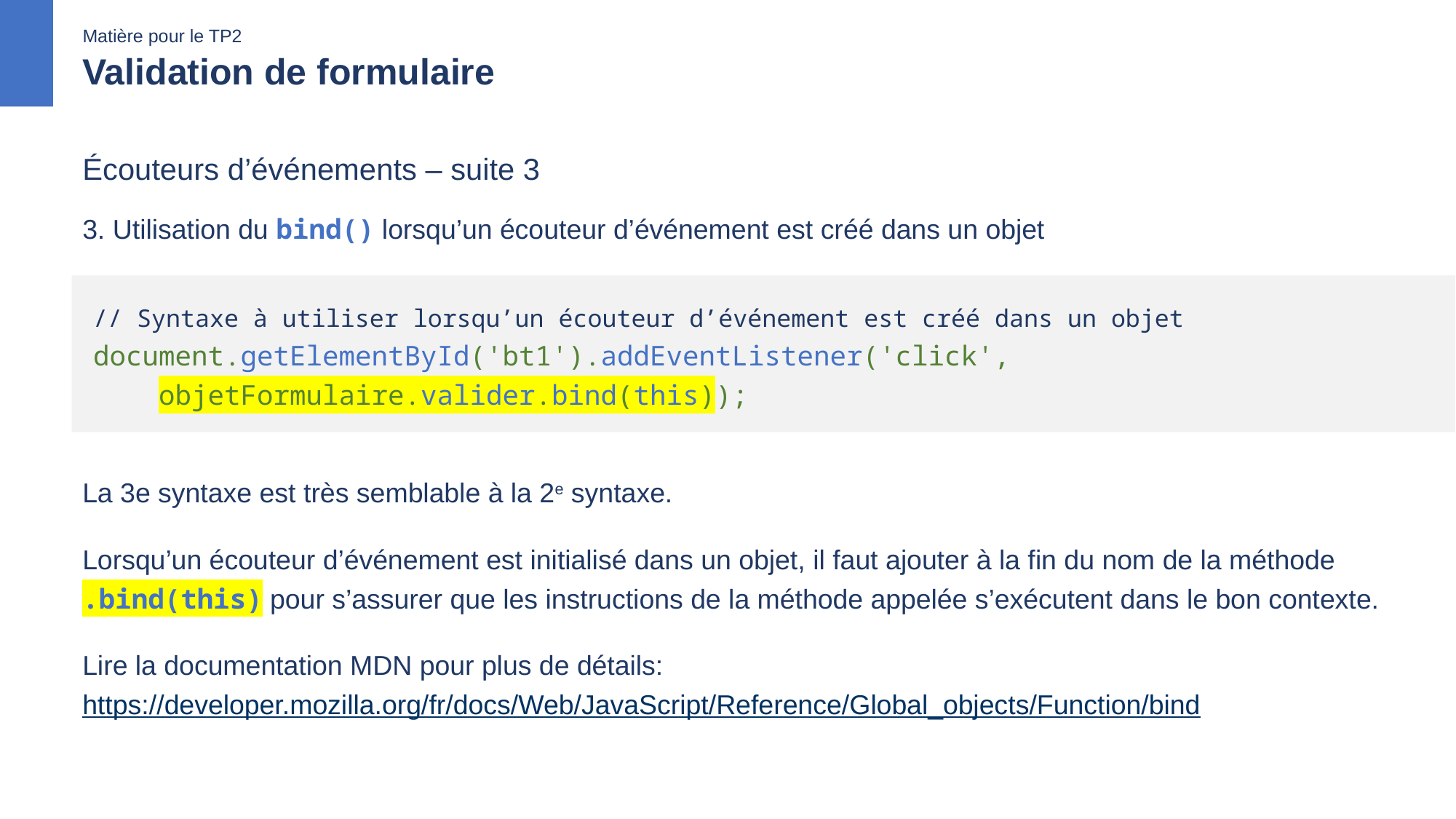

Matière pour le TP2
Validation de formulaire
Écouteurs d’événements – suite 3
3. Utilisation du bind() lorsqu’un écouteur d’événement est créé dans un objet
// Syntaxe à utiliser lorsqu’un écouteur d’événement est créé dans un objet
document.getElementById('bt1').addEventListener('click',
    objetFormulaire.valider.bind(this));
La 3e syntaxe est très semblable à la 2e syntaxe.
Lorsqu’un écouteur d’événement est initialisé dans un objet, il faut ajouter à la fin du nom de la méthode
.bind(this) pour s’assurer que les instructions de la méthode appelée s’exécutent dans le bon contexte.
Lire la documentation MDN pour plus de détails:
https://developer.mozilla.org/fr/docs/Web/JavaScript/Reference/Global_objects/Function/bind